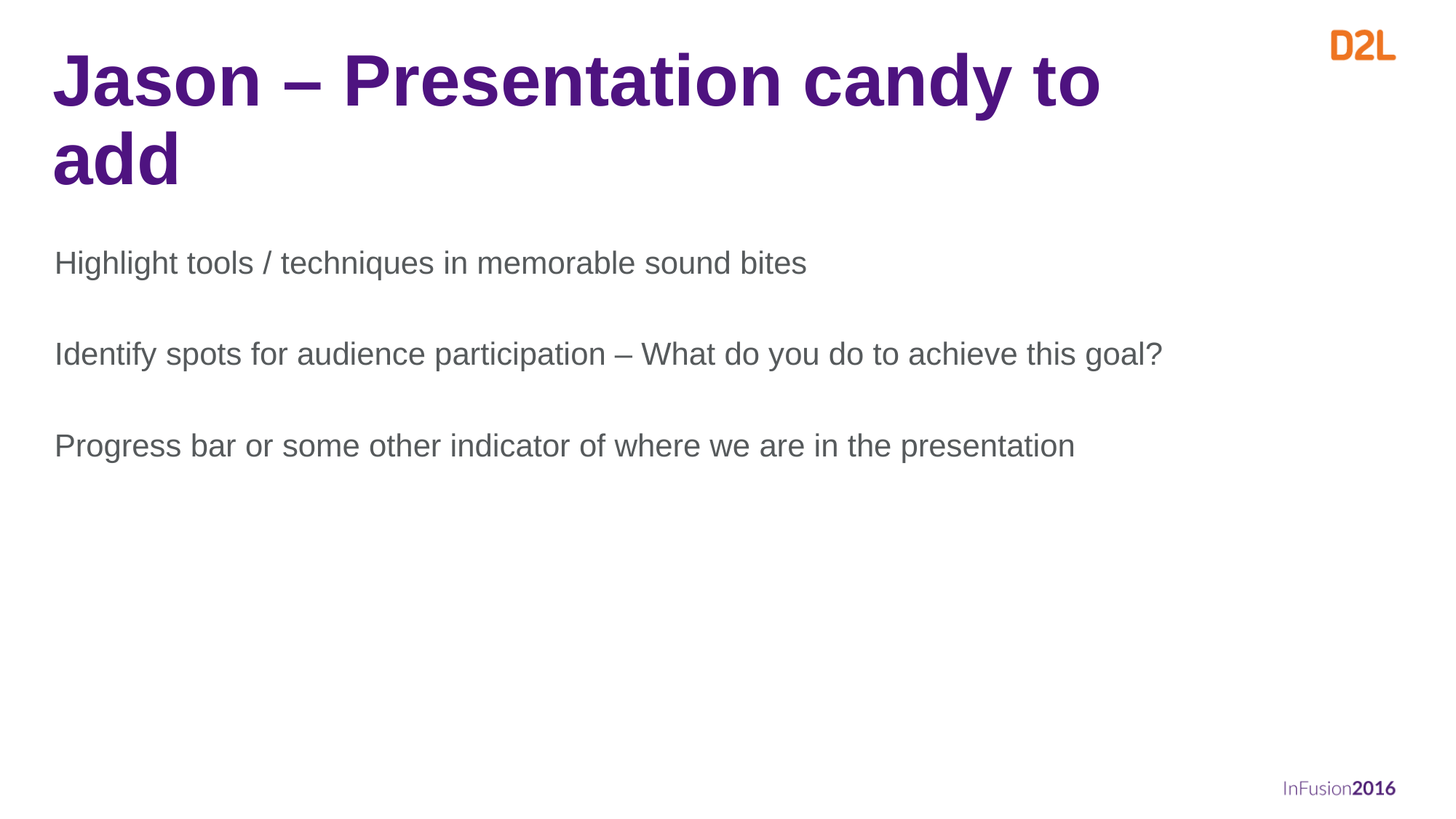

# Jason – Presentation candy to add
Highlight tools / techniques in memorable sound bites

Identify spots for audience participation – What do you do to achieve this goal?

Progress bar or some other indicator of where we are in the presentation